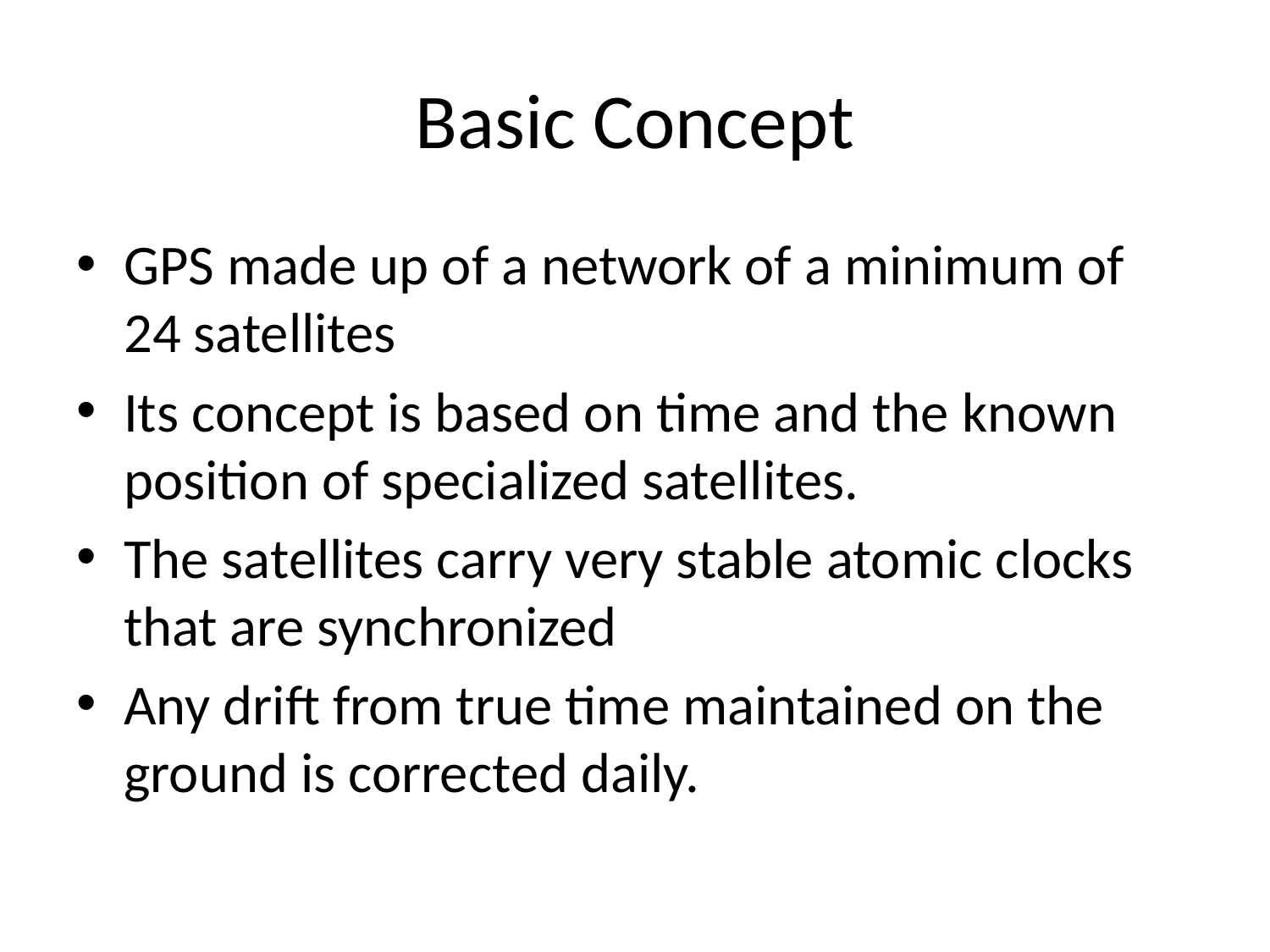

# Basic Concept
GPS made up of a network of a minimum of 24 satellites
Its concept is based on time and the known position of specialized satellites.
The satellites carry very stable atomic clocks that are synchronized
Any drift from true time maintained on the ground is corrected daily.